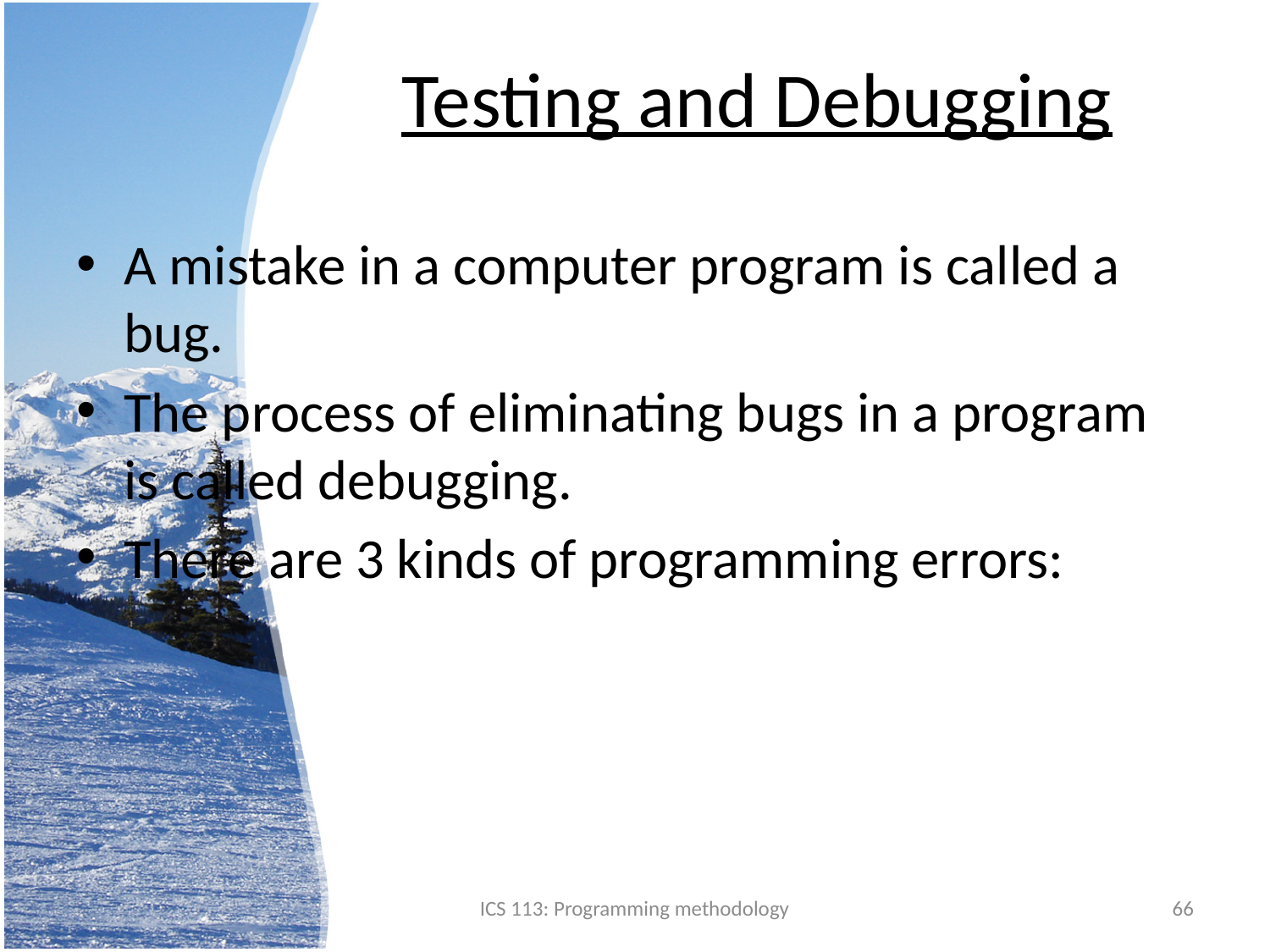

# Testing and Debugging
A mistake in a computer program is called a bug.
The process of eliminating bugs in a program is called debugging.
There are 3 kinds of programming errors:
ICS 113: Programming methodology
66